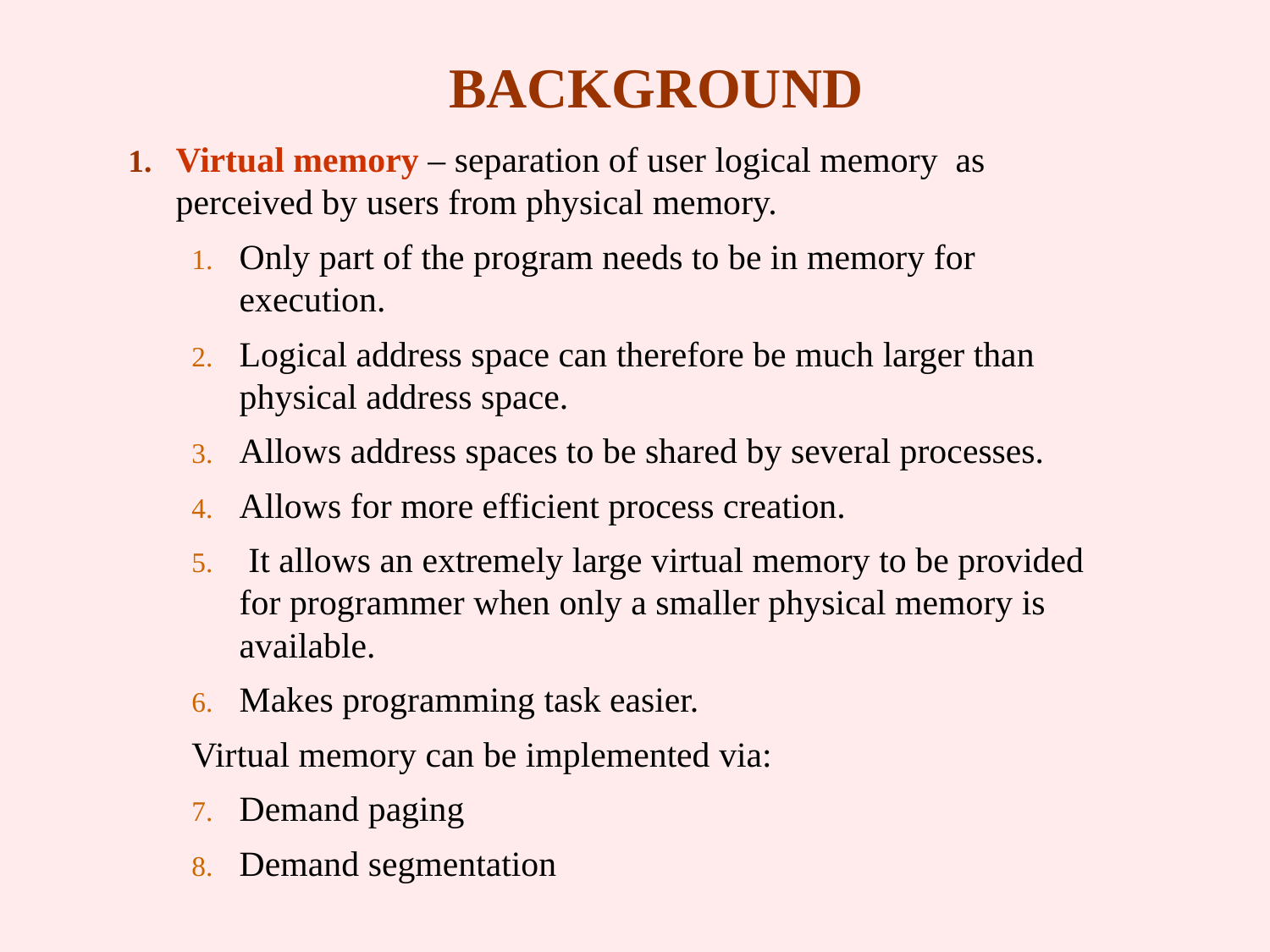

# BACKGROUND
Virtual memory – separation of user logical memory  as perceived by users from physical memory.
Only part of the program needs to be in memory for execution.
Logical address space can therefore be much larger than physical address space.
Allows address spaces to be shared by several processes.
Allows for more efficient process creation.
 It allows an extremely large virtual memory to be provided for programmer when only a smaller physical memory is available.
Makes programming task easier.
Virtual memory can be implemented via:
Demand paging
Demand segmentation